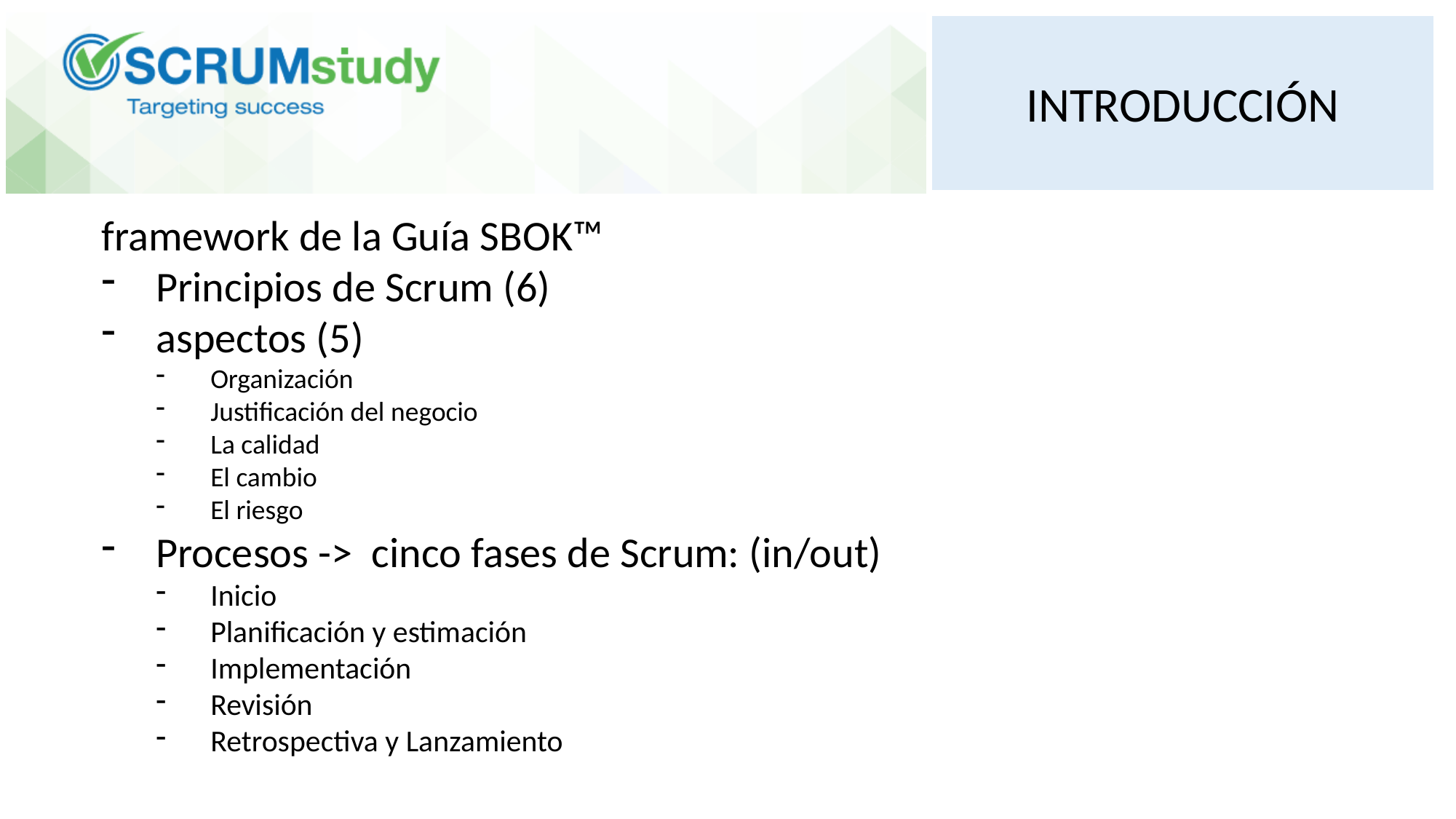

INTRODUCCIÓN
framework de la Guía SBOK™
Principios de Scrum (6)
aspectos (5)
Organización
Justificación del negocio
La calidad
El cambio
El riesgo
Procesos ->  cinco fases de Scrum: (in/out)
Inicio
Planificación y estimación
Implementación
Revisión
Retrospectiva y Lanzamiento